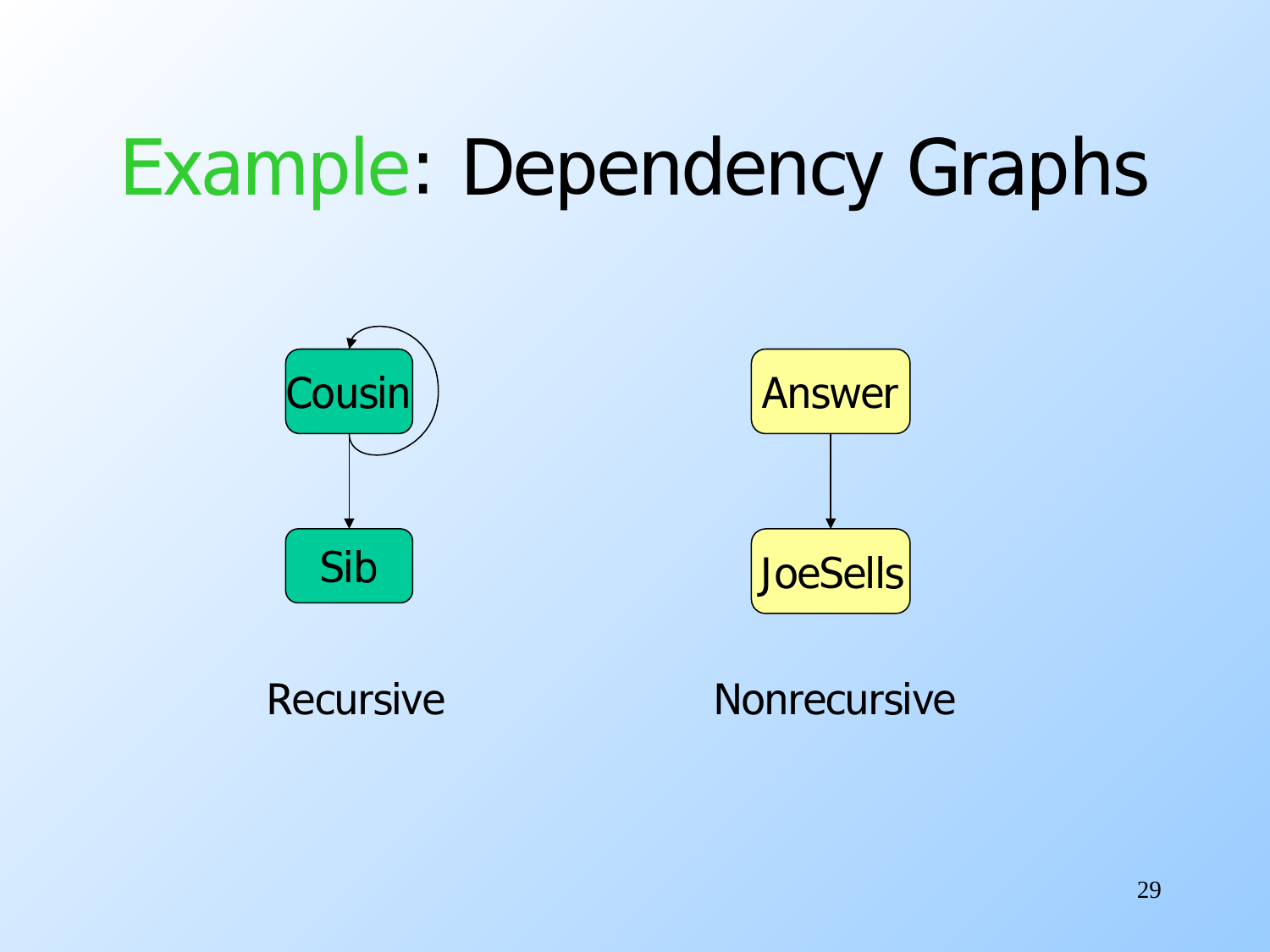

# Example: Dependency Graphs
Cousin
Answer
Sib
JoeSells
Recursive		     Nonrecursive
29